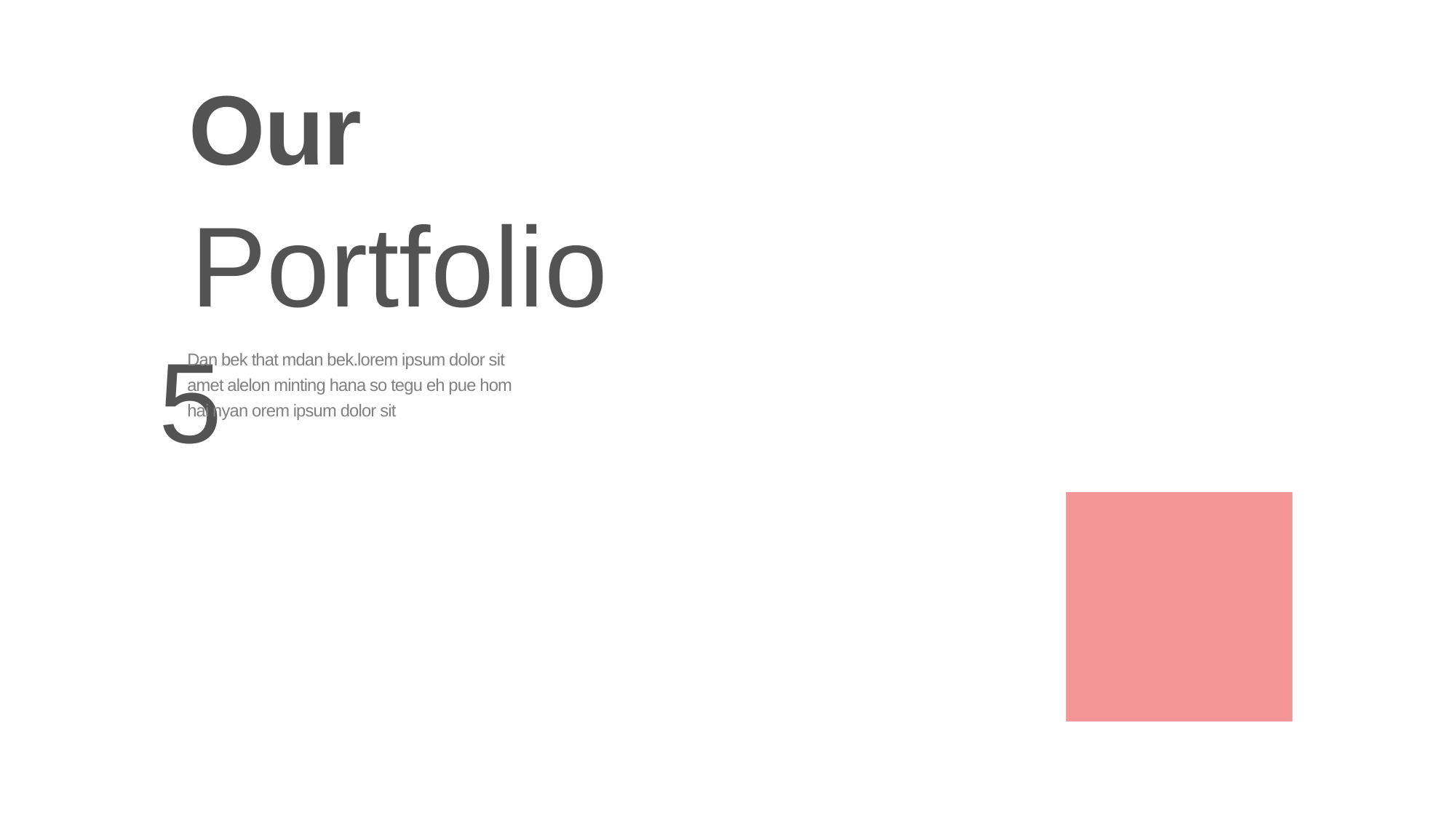

Our
 Portfolio 5

Dan bek that mdan bek.lorem ipsum dolor sit amet alelon minting hana so tegu eh pue hom hai nyan orem ipsum dolor sit